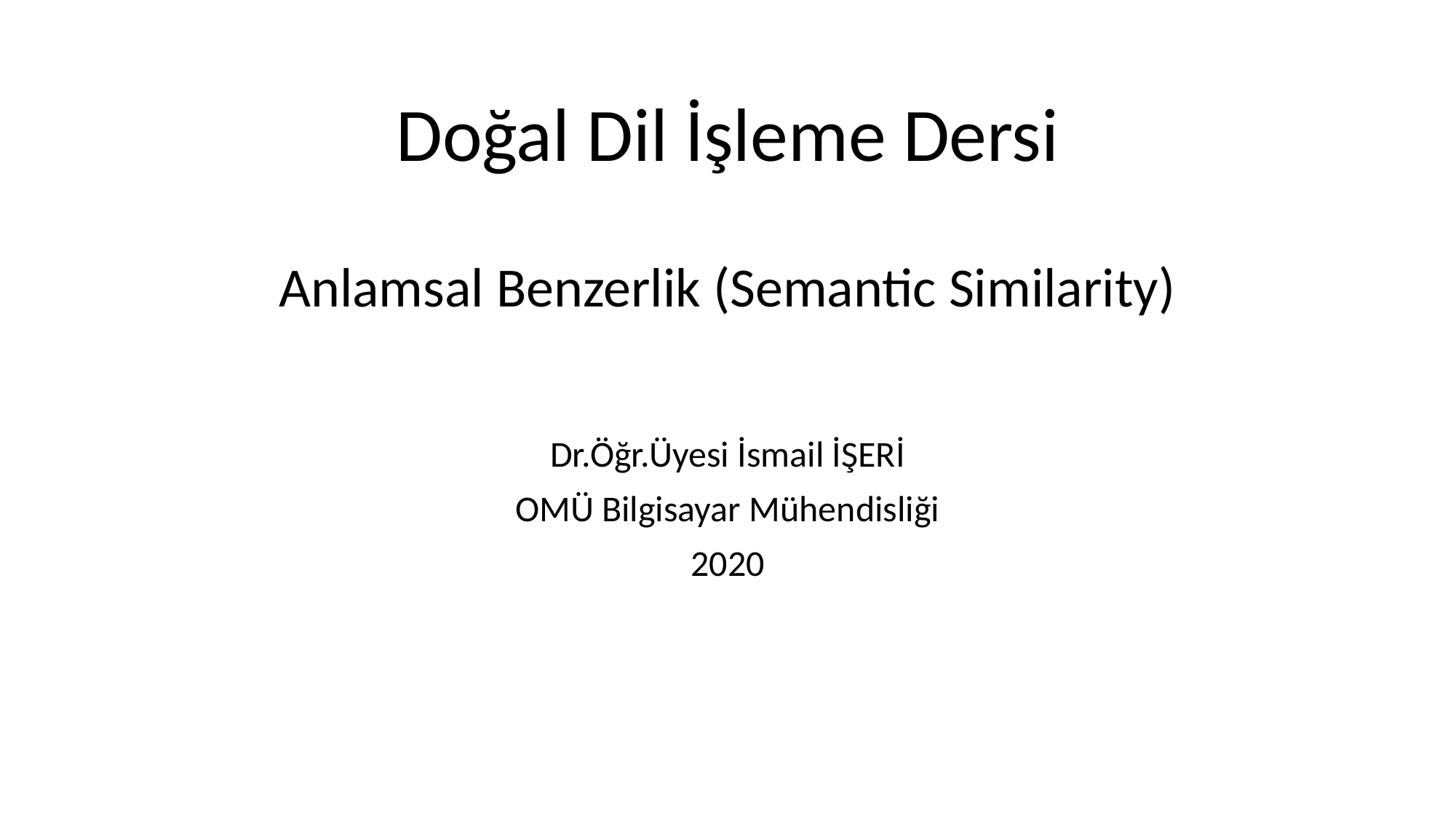

# Doğal Dil İşleme Dersi Anlamsal Benzerlik (Semantic Similarity)
Dr.Öğr.Üyesi İsmail İŞERİ
OMÜ Bilgisayar Mühendisliği
2020